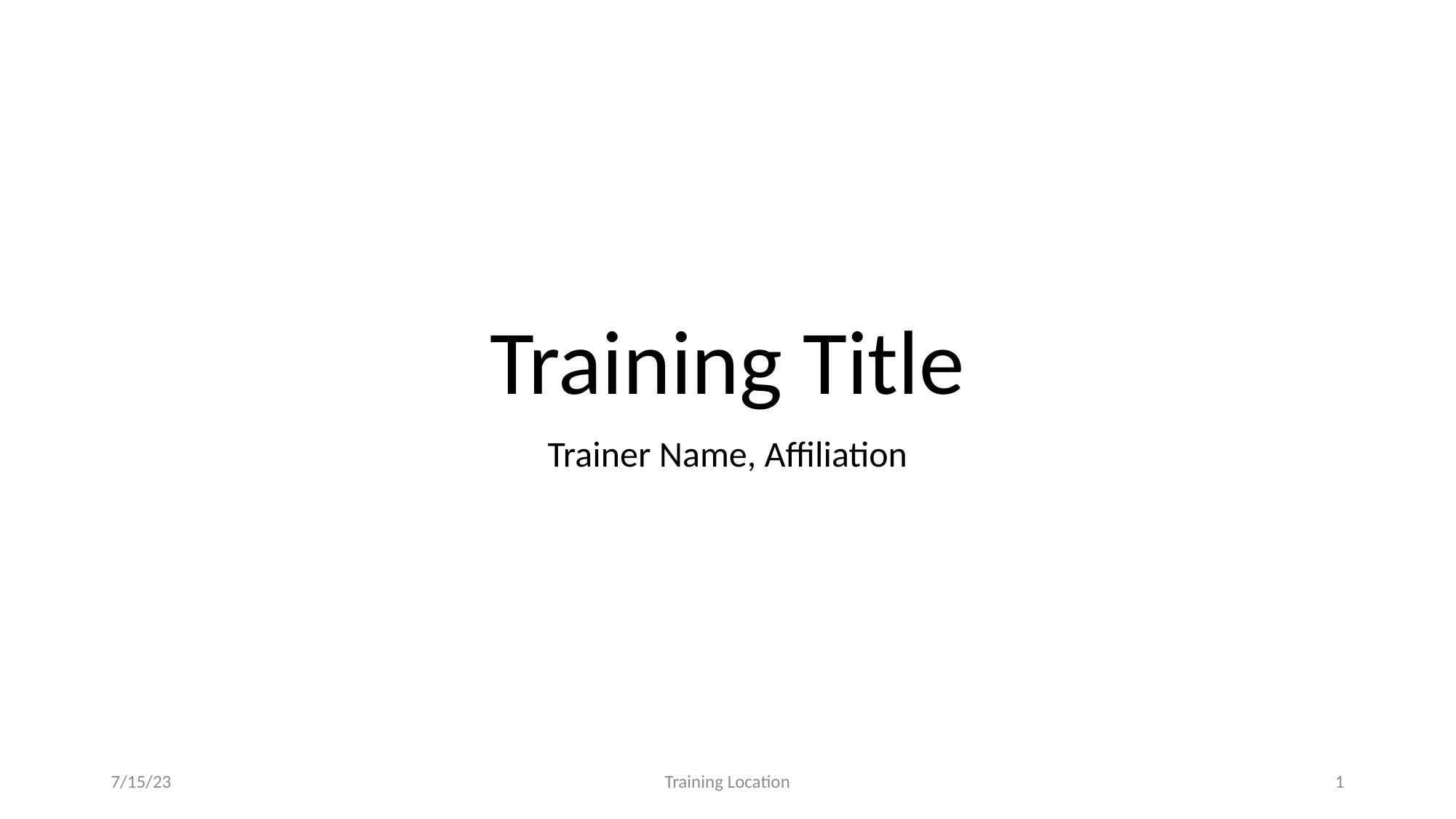

# Training Title
Trainer Name, Affiliation
7/15/23
Training Location
1